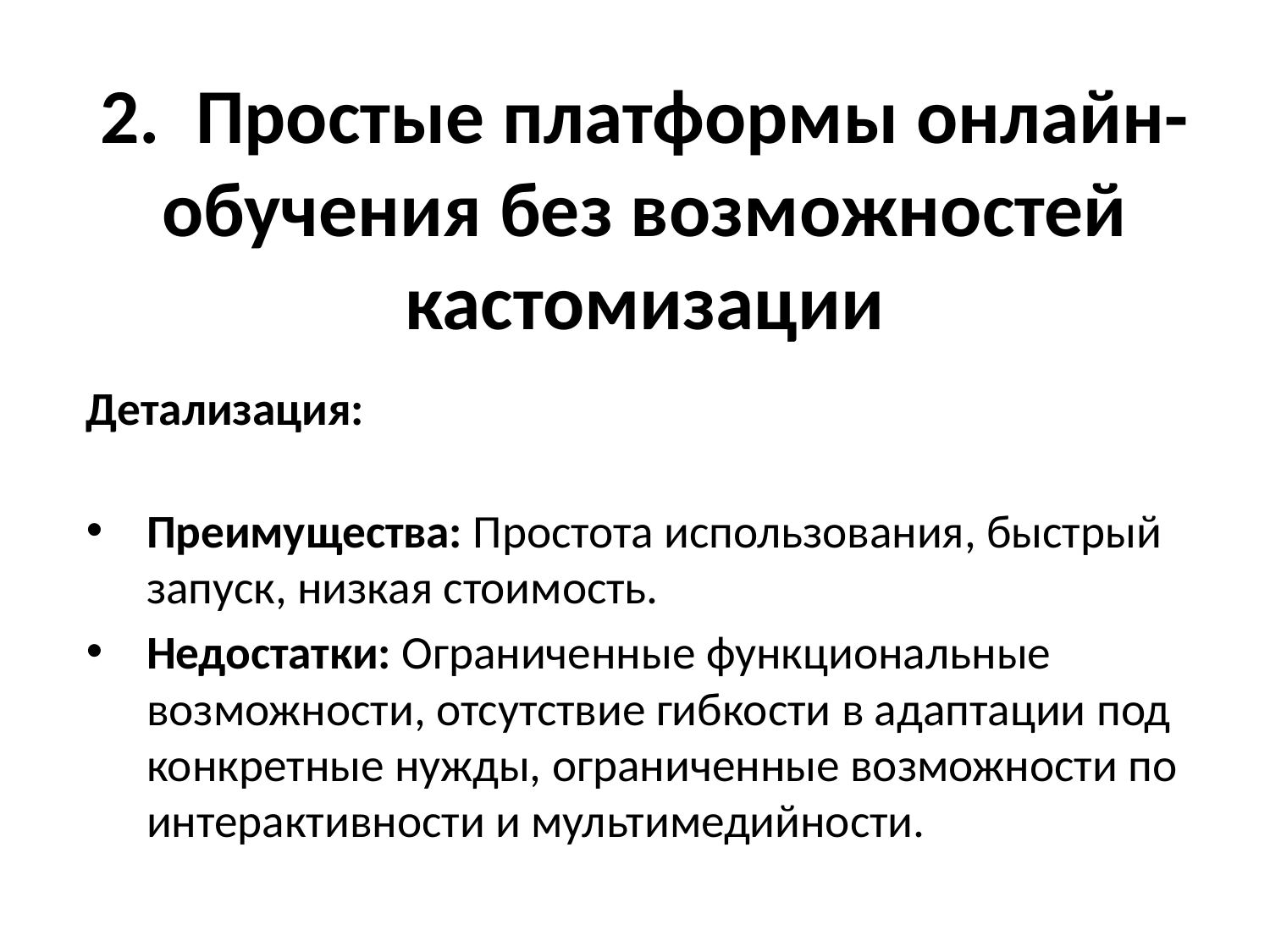

# 2.  Простые платформы онлайн-обучения без возможностей кастомизации

Детализация:

Преимущества: Простота использования, быстрый запуск, низкая стоимость.
Недостатки: Ограниченные функциональные возможности, отсутствие гибкости в адаптации под конкретные нужды, ограниченные возможности по интерактивности и мультимедийности.